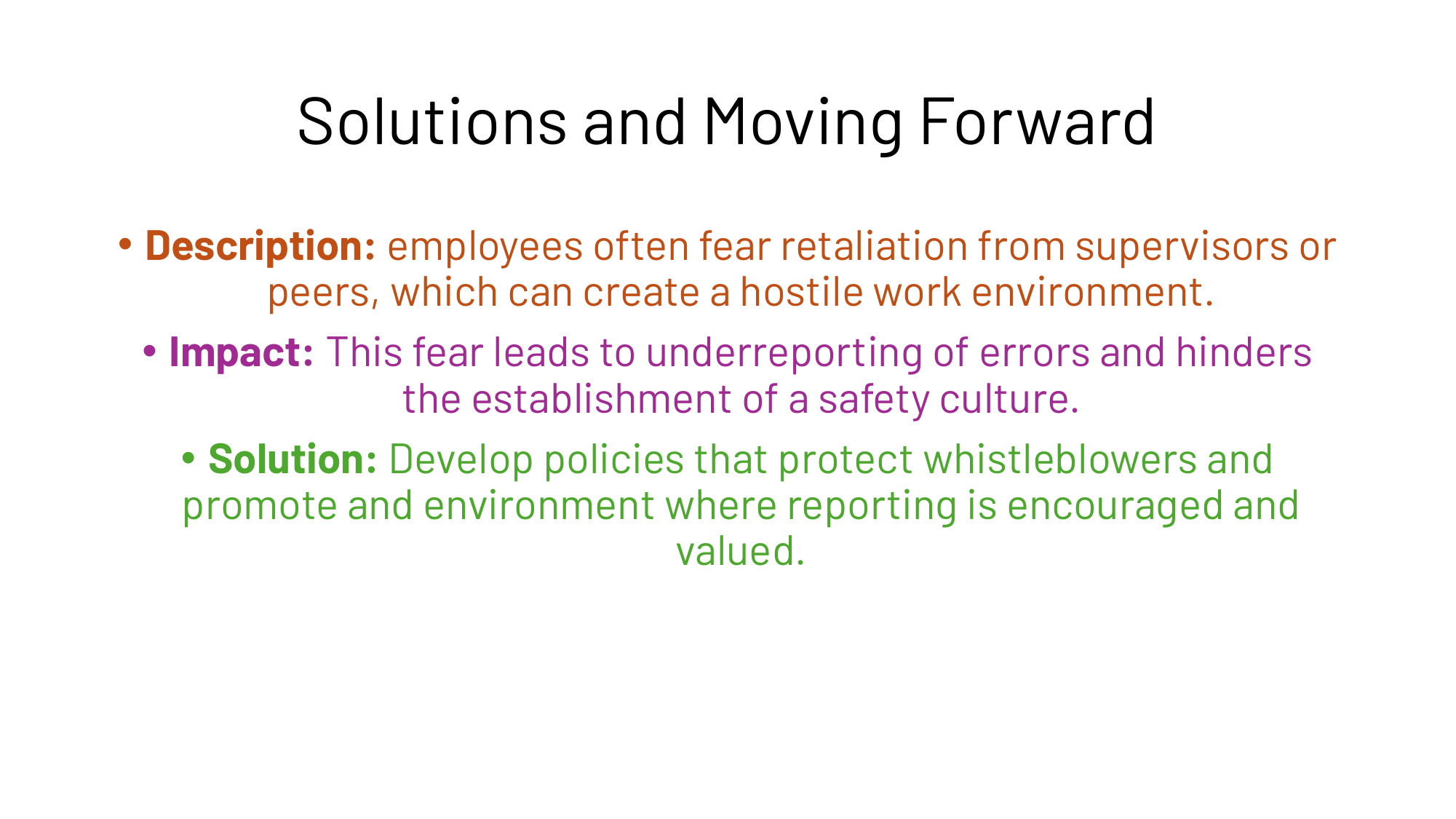

# Solutions and Moving Forward
Description: employees often fear retaliation from supervisors or peers, which can create a hostile work environment.
Impact: This fear leads to underreporting of errors and hinders the establishment of a safety culture.
Solution: Develop policies that protect whistleblowers and promote and environment where reporting is encouraged and valued.